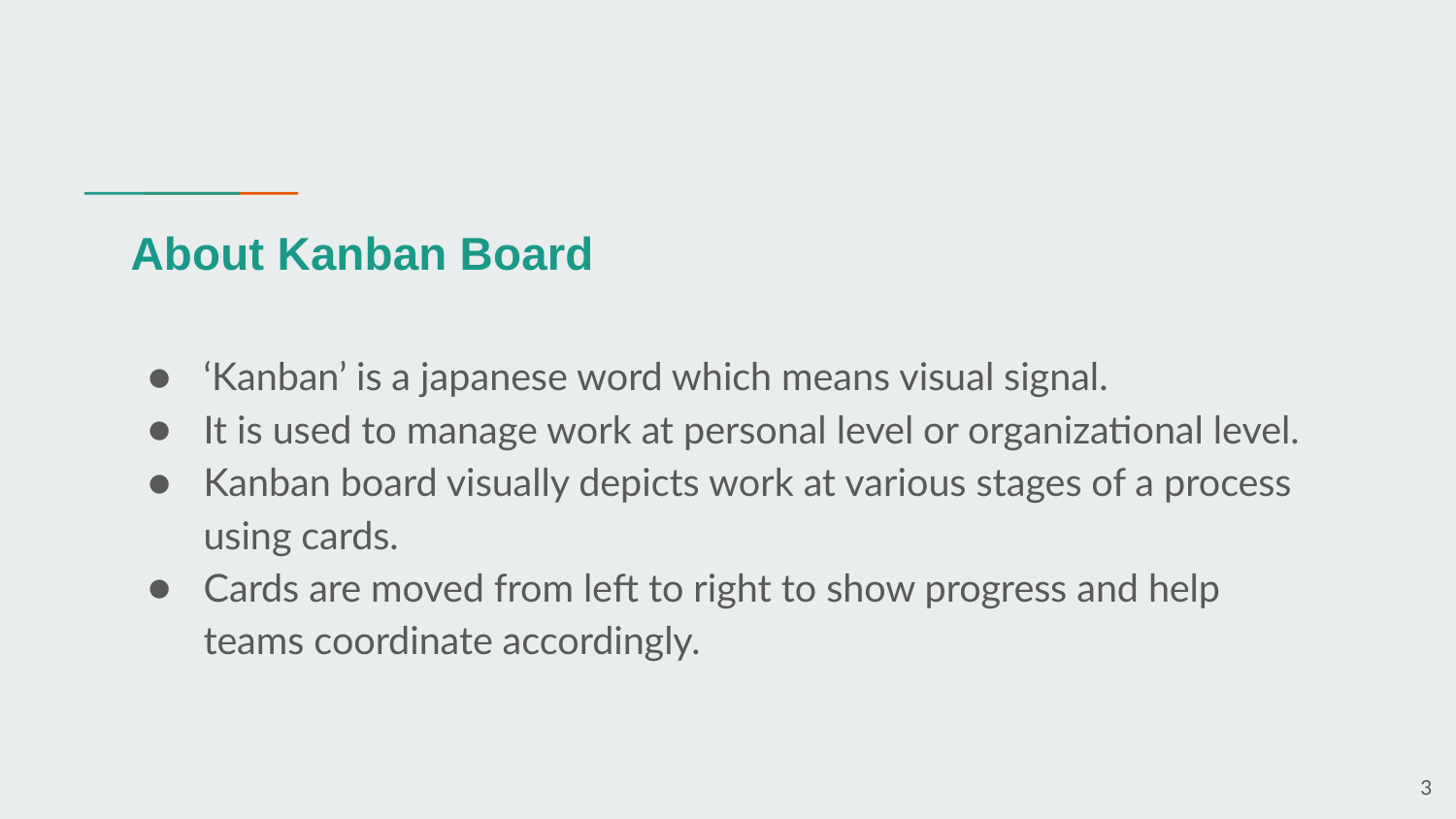

# About Kanban Board
‘Kanban’ is a japanese word which means visual signal.
It is used to manage work at personal level or organizational level.
Kanban board visually depicts work at various stages of a process using cards.
Cards are moved from left to right to show progress and help teams coordinate accordingly.
3
Kanban Board